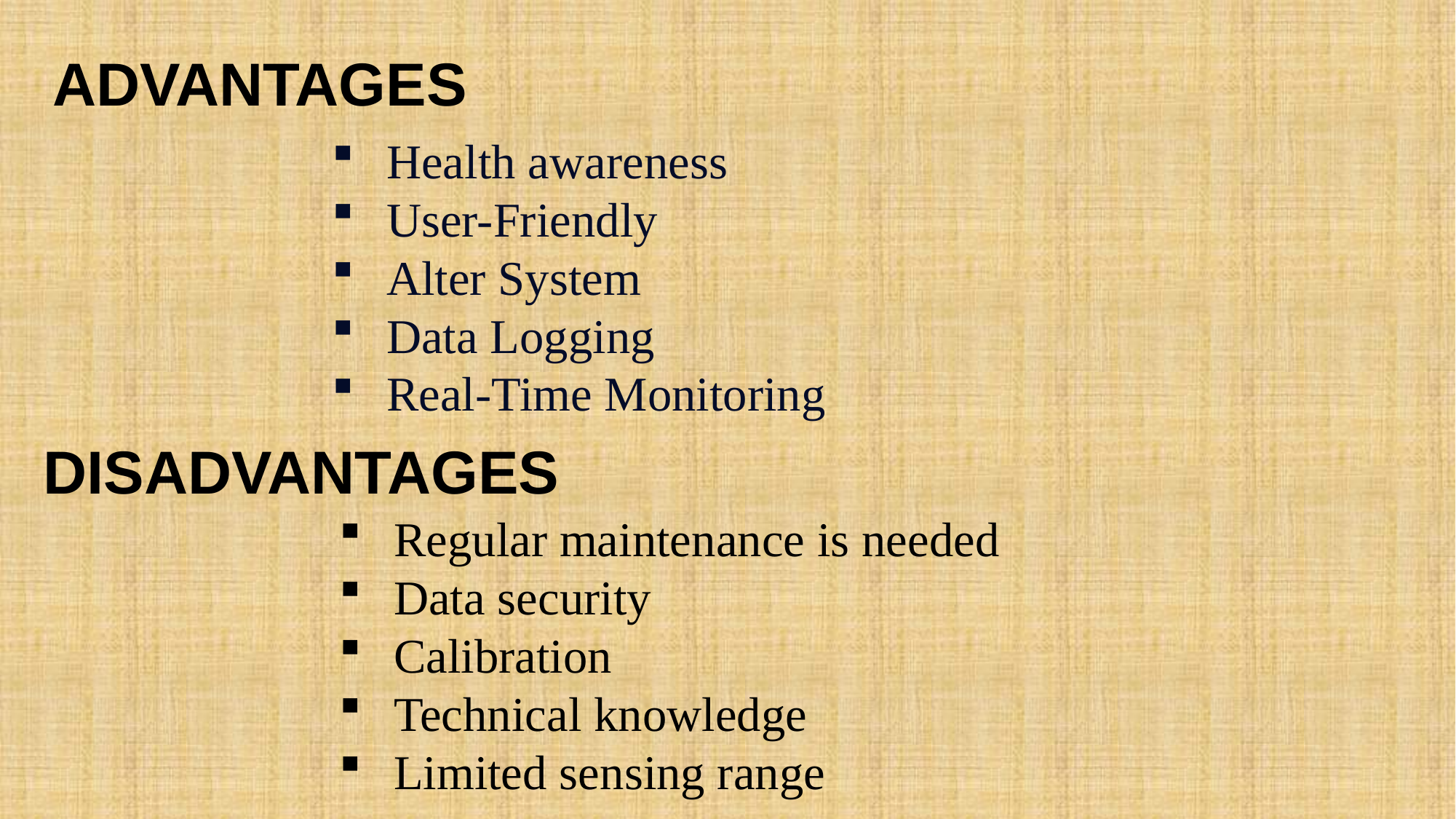

ADVANTAGES
Health awareness
User-Friendly
Alter System
Data Logging
Real-Time Monitoring

DISADVANTAGES
Regular maintenance is needed
Data security
Calibration
Technical knowledge
Limited sensing range